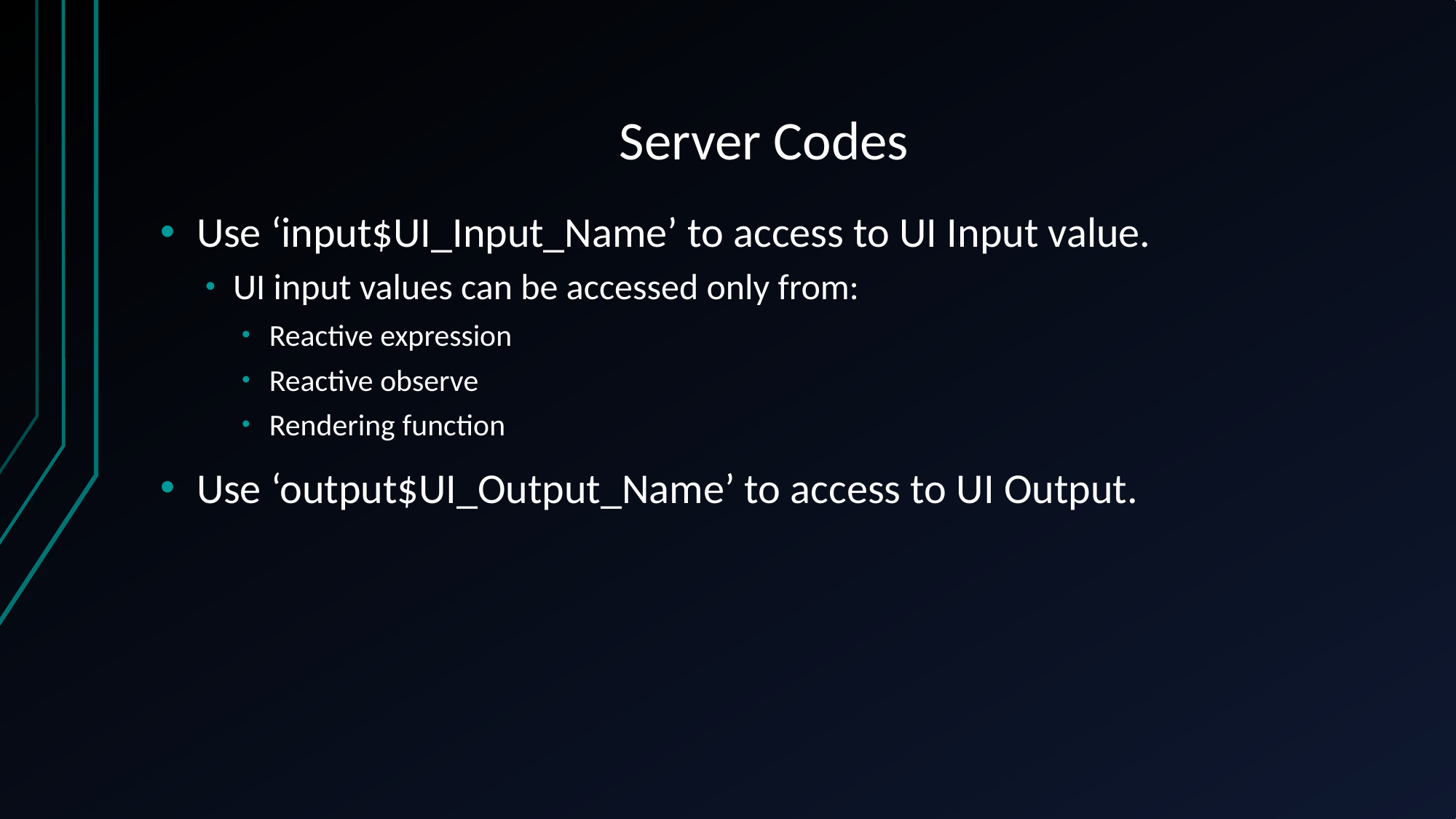

# Server Codes
Use ‘input$UI_Input_Name’ to access to UI Input value.
UI input values can be accessed only from:
Reactive expression
Reactive observe
Rendering function
Use ‘output$UI_Output_Name’ to access to UI Output.